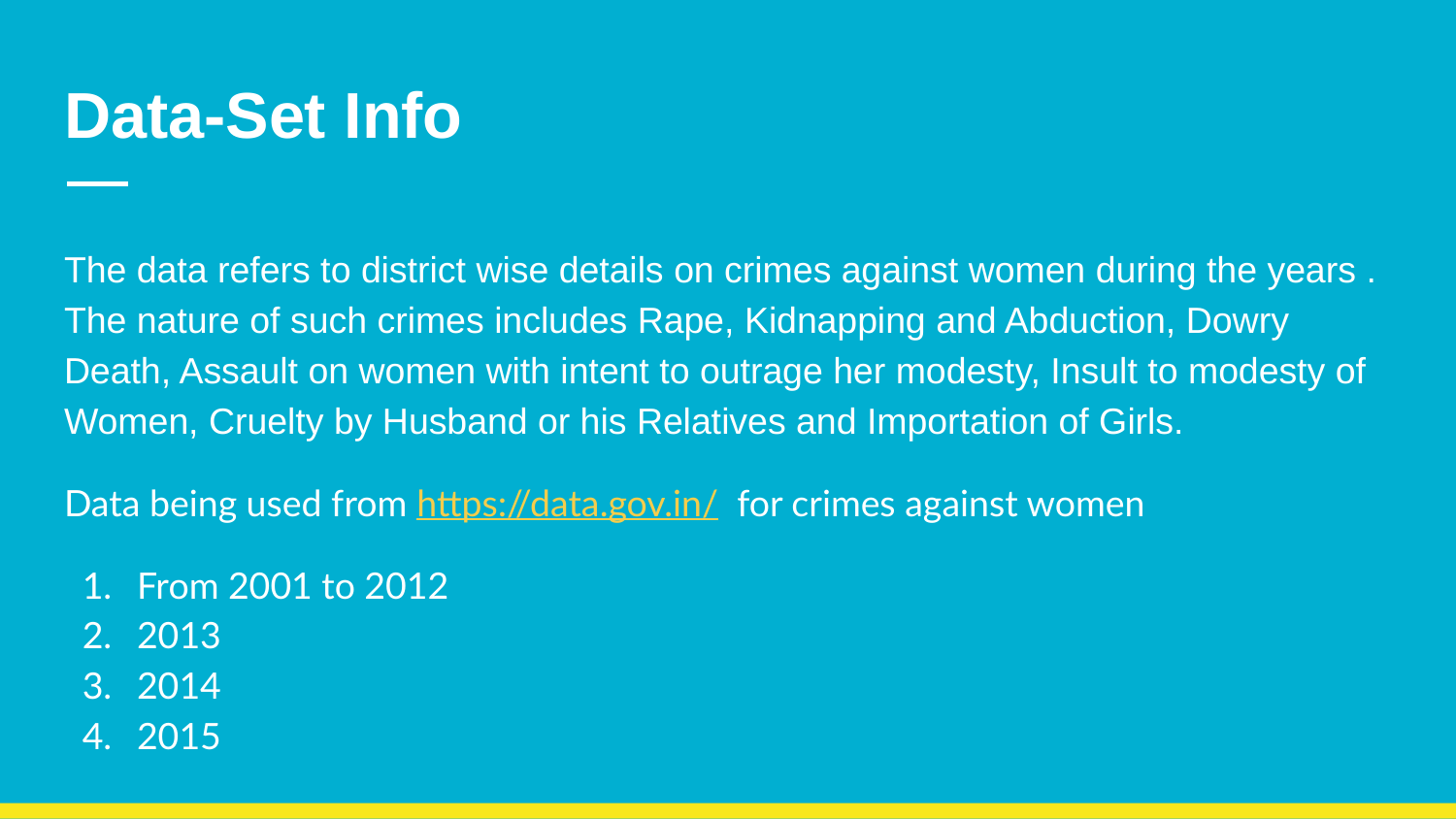

# Data-Set Info
The data refers to district wise details on crimes against women during the years . The nature of such crimes includes Rape, Kidnapping and Abduction, Dowry Death, Assault on women with intent to outrage her modesty, Insult to modesty of Women, Cruelty by Husband or his Relatives and Importation of Girls.
Data being used from https://data.gov.in/  for crimes against women
From 2001 to 2012
2013
2014
2015